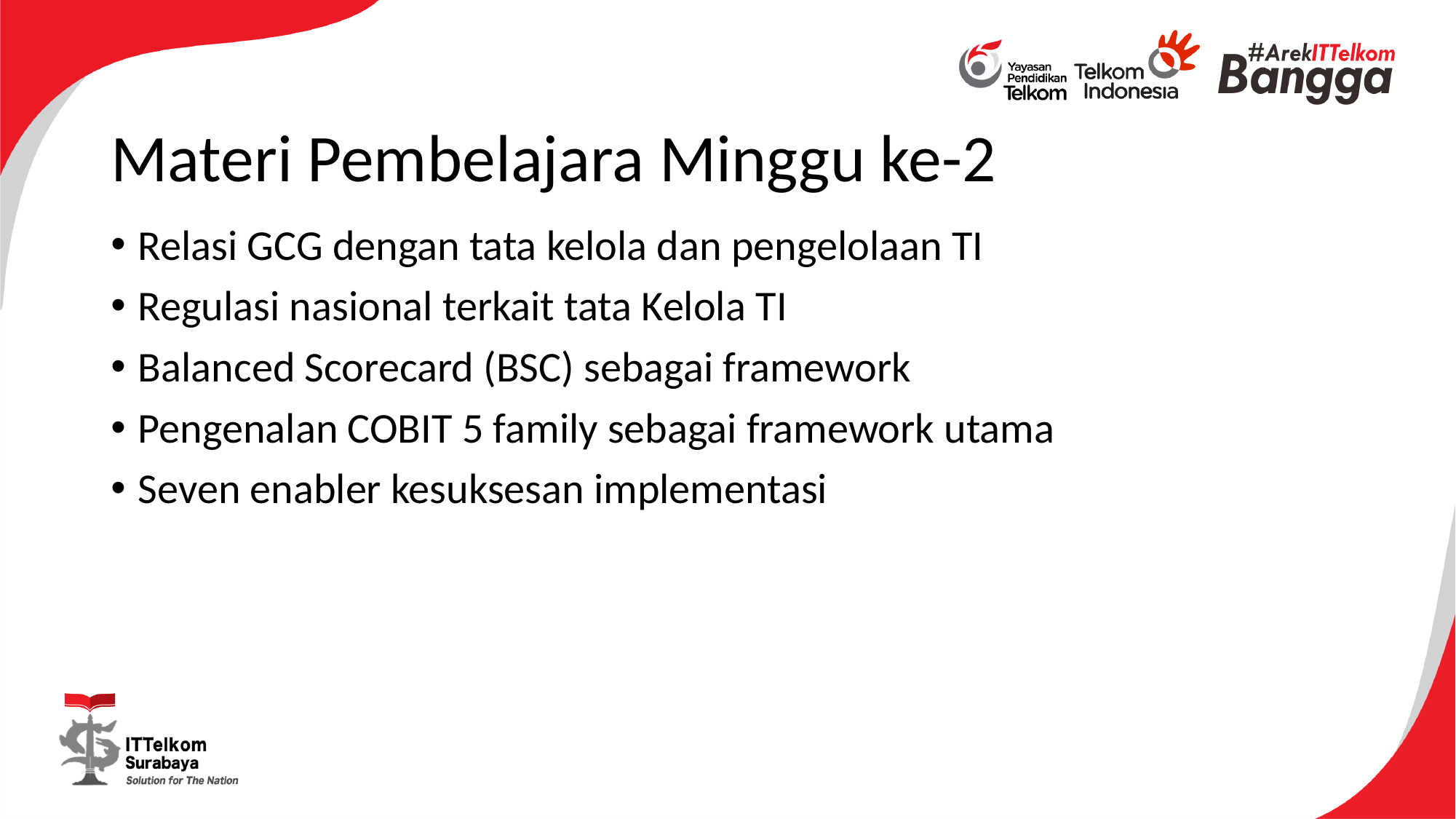

# Materi Pembelajara Minggu ke-2
Relasi GCG dengan tata kelola dan pengelolaan TI
Regulasi nasional terkait tata Kelola TI
Balanced Scorecard (BSC) sebagai framework
Pengenalan COBIT 5 family sebagai framework utama
Seven enabler kesuksesan implementasi